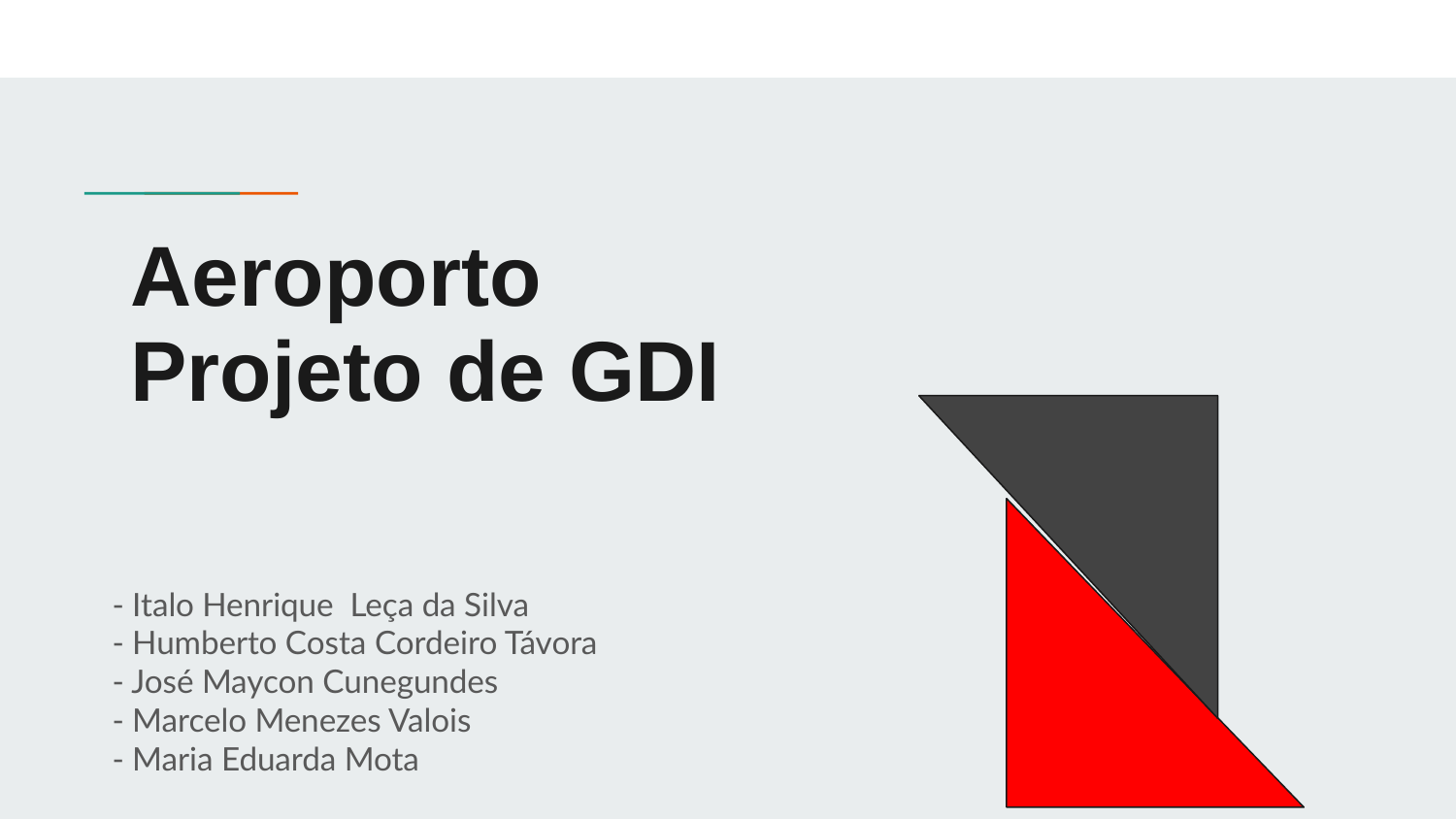

# Aeroporto
Projeto de GDI

- Italo Henrique  Leça da Silva
- Humberto Costa Cordeiro Távora
- José Maycon Cunegundes
- Marcelo Menezes Valois
- Maria Eduarda Mota